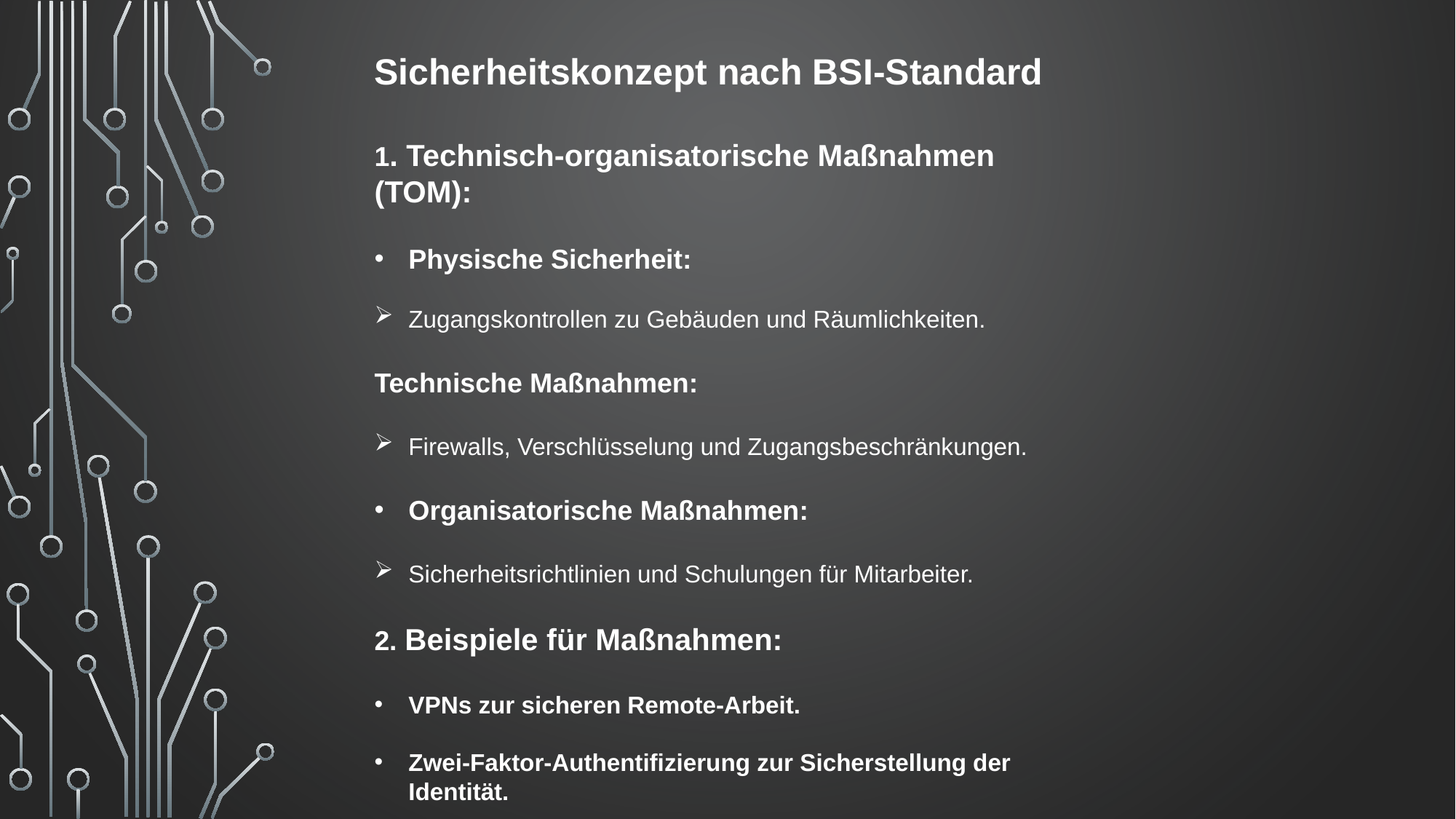

Sicherheitskonzept nach BSI-Standard
1. Technisch-organisatorische Maßnahmen (TOM):

Physische Sicherheit:

Zugangskontrollen zu Gebäuden und Räumlichkeiten.

Technische Maßnahmen:

Firewalls, Verschlüsselung und Zugangsbeschränkungen.

Organisatorische Maßnahmen:

Sicherheitsrichtlinien und Schulungen für Mitarbeiter.

2. Beispiele für Maßnahmen:

VPNs zur sicheren Remote-Arbeit.

Zwei-Faktor-Authentifizierung zur Sicherstellung der Identität.